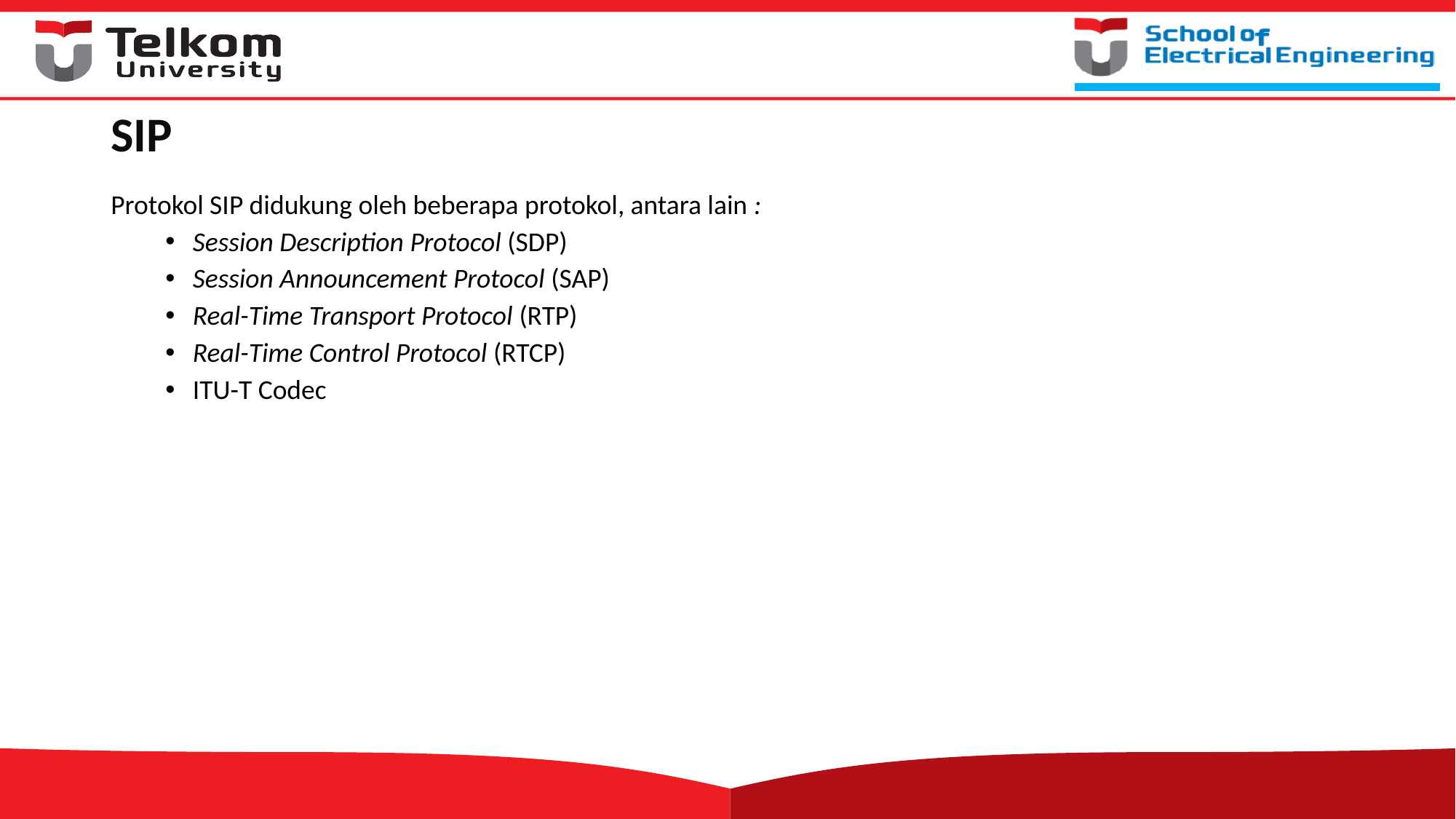

# SIP
Protokol SIP didukung oleh beberapa protokol, antara lain :
Session Description Protocol (SDP)
Session Announcement Protocol (SAP)
Real-Time Transport Protocol (RTP)
Real-Time Control Protocol (RTCP)
ITU-T Codec